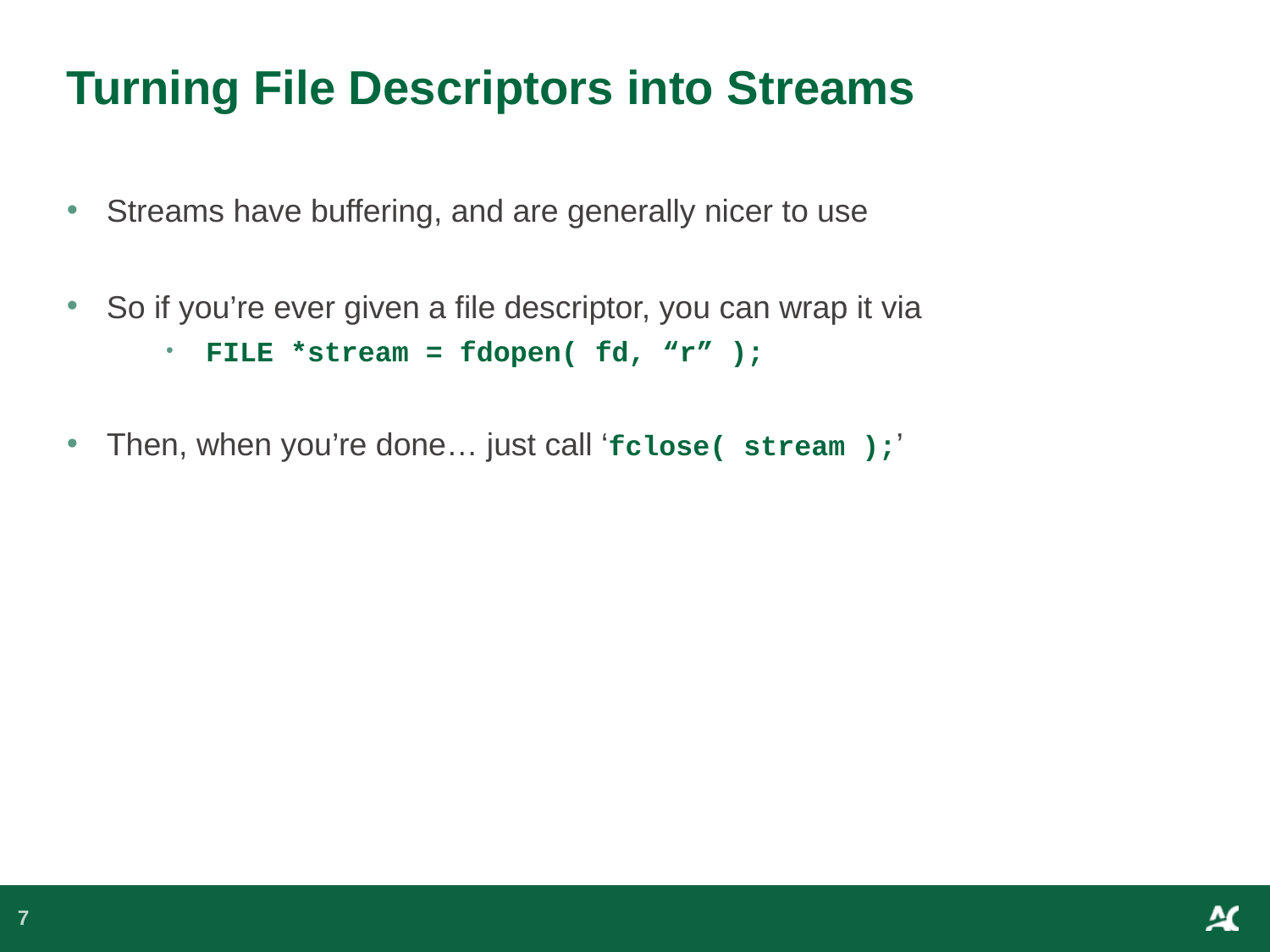

# Turning File Descriptors into Streams
Streams have buffering, and are generally nicer to use
So if you’re ever given a file descriptor, you can wrap it via
FILE *stream = fdopen( fd, “r” );
Then, when you’re done… just call ‘fclose( stream );’
7